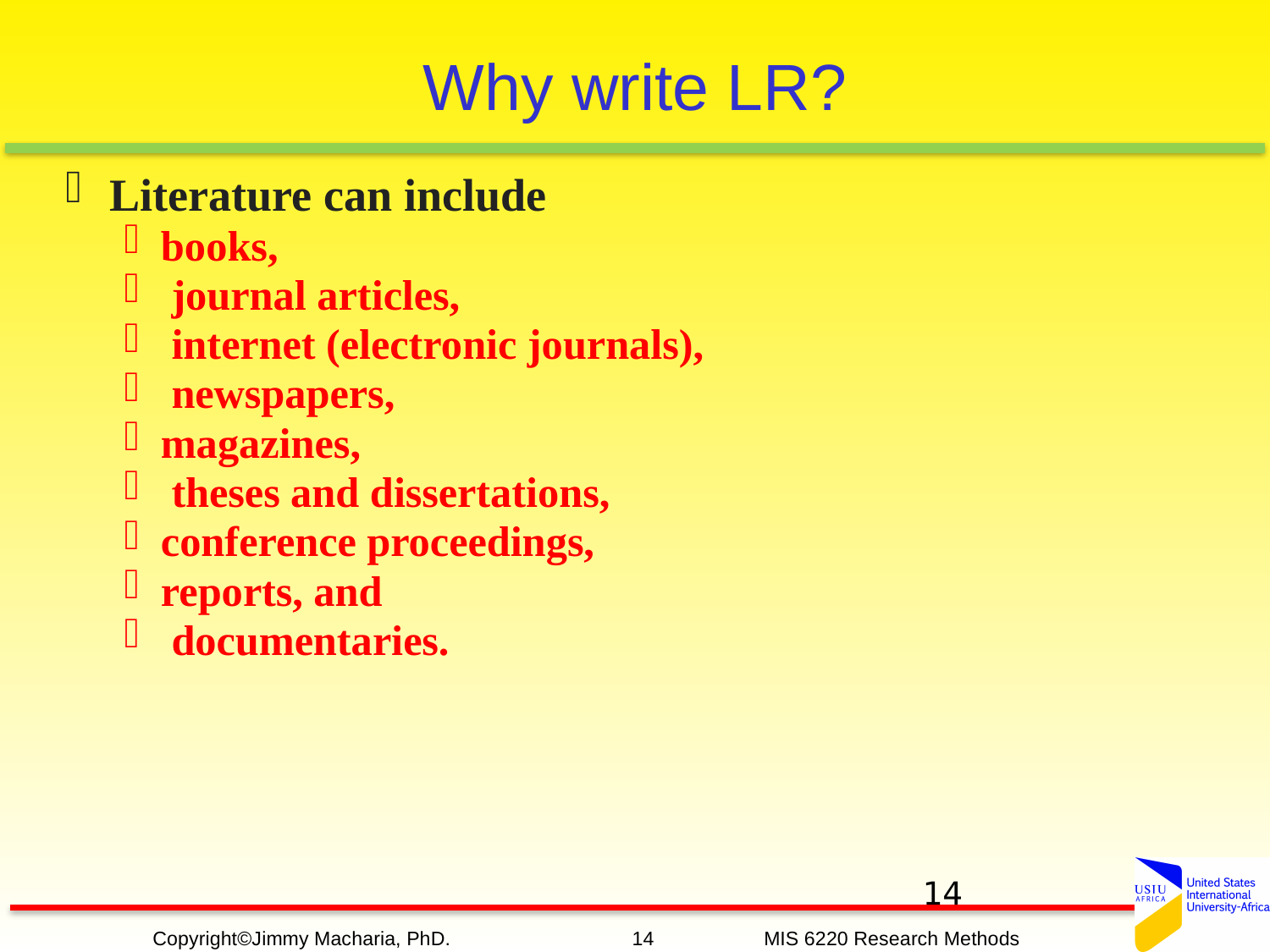

# Why write LR?
Literature can include
books,
 journal articles,
 internet (electronic journals),
 newspapers,
magazines,
 theses and dissertations,
conference proceedings,
reports, and
 documentaries.
14